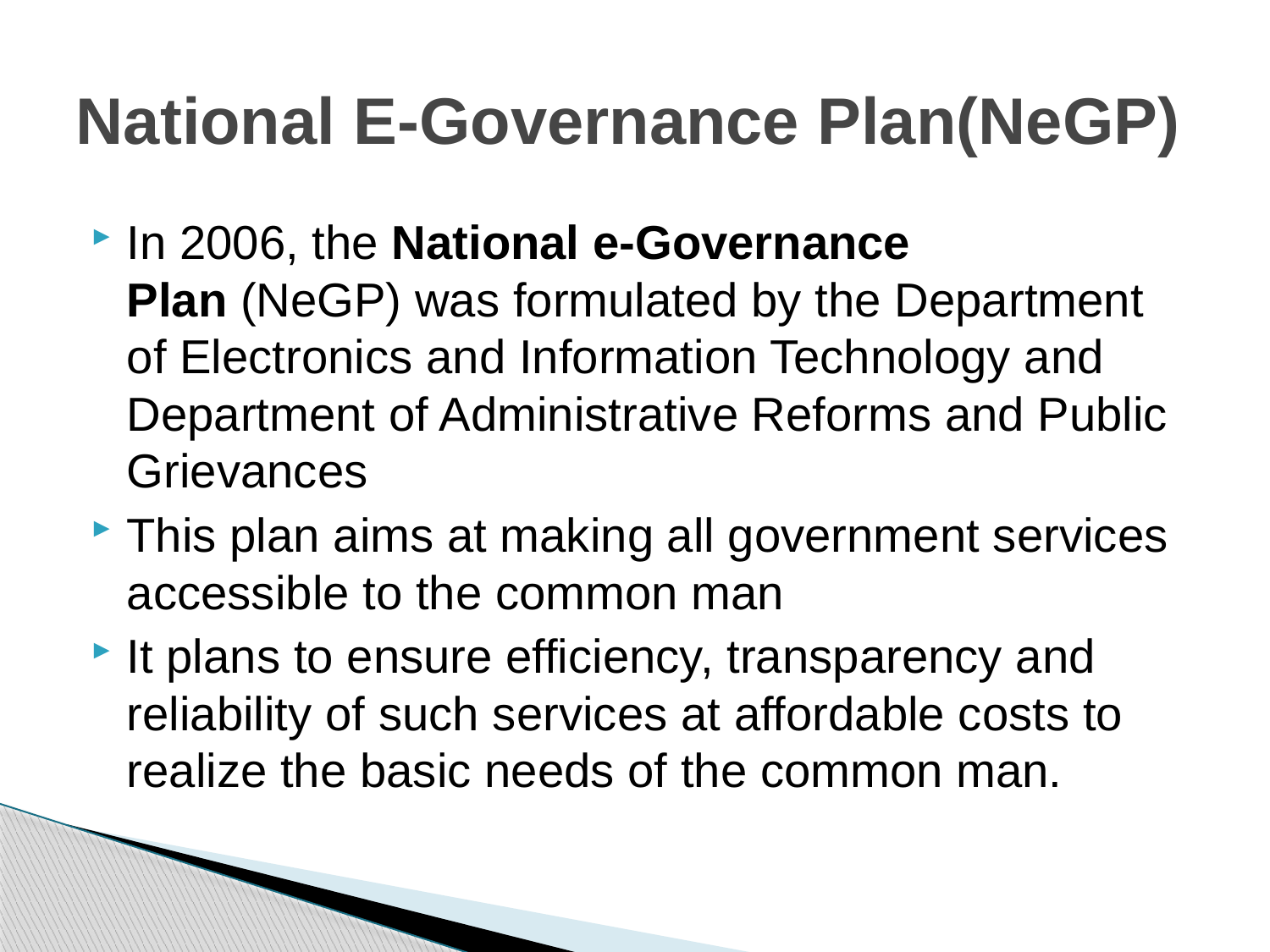

# National E-Governance Plan(NeGP)
In 2006, the National e-Governance Plan (NeGP) was formulated by the Department of Electronics and Information Technology and Department of Administrative Reforms and Public Grievances
This plan aims at making all government services accessible to the common man
It plans to ensure efficiency, transparency and reliability of such services at affordable costs to realize the basic needs of the common man.